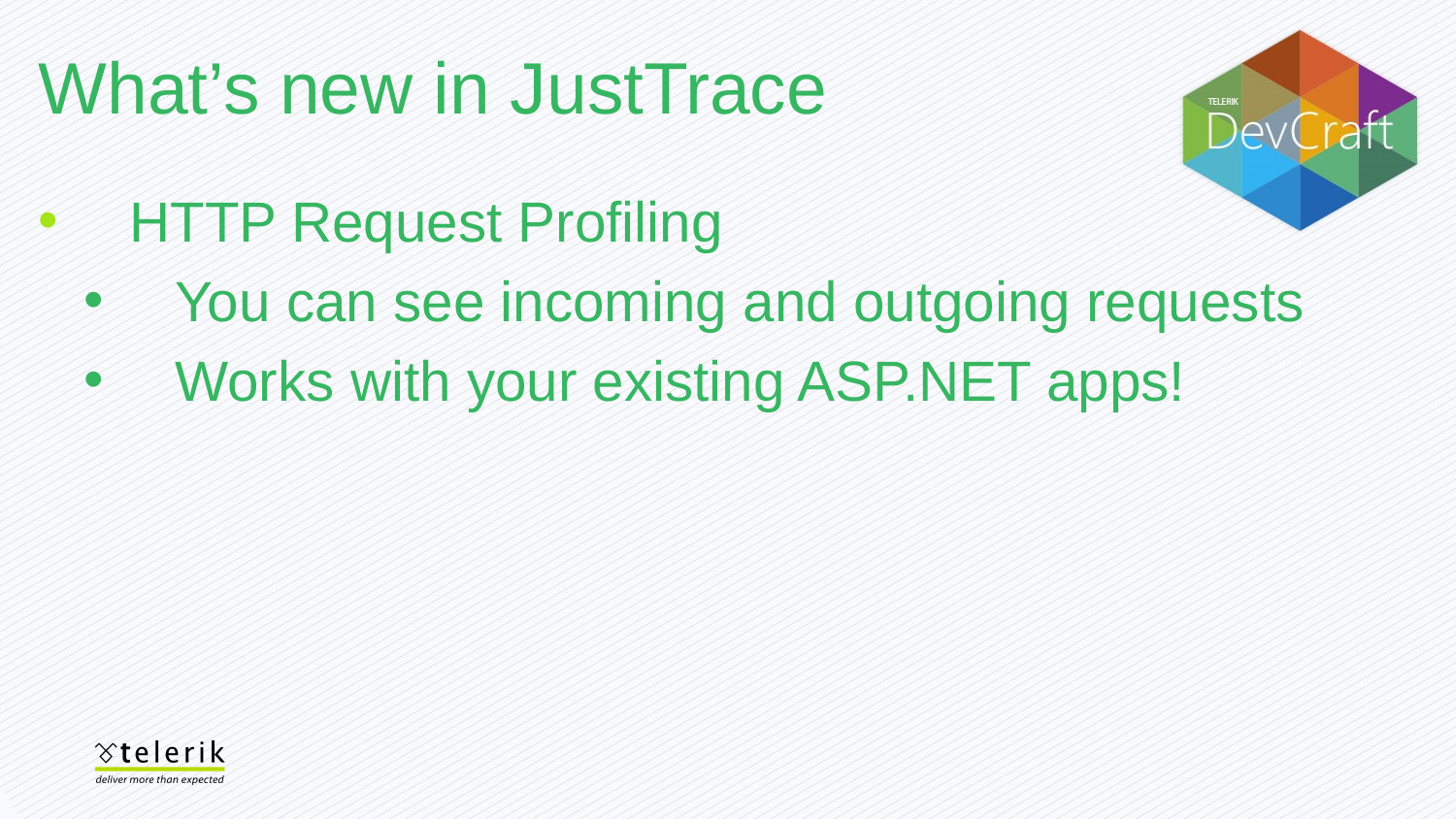

What’s new in JustTrace
HTTP Request Profiling
You can see incoming and outgoing requests
Works with your existing ASP.NET apps!